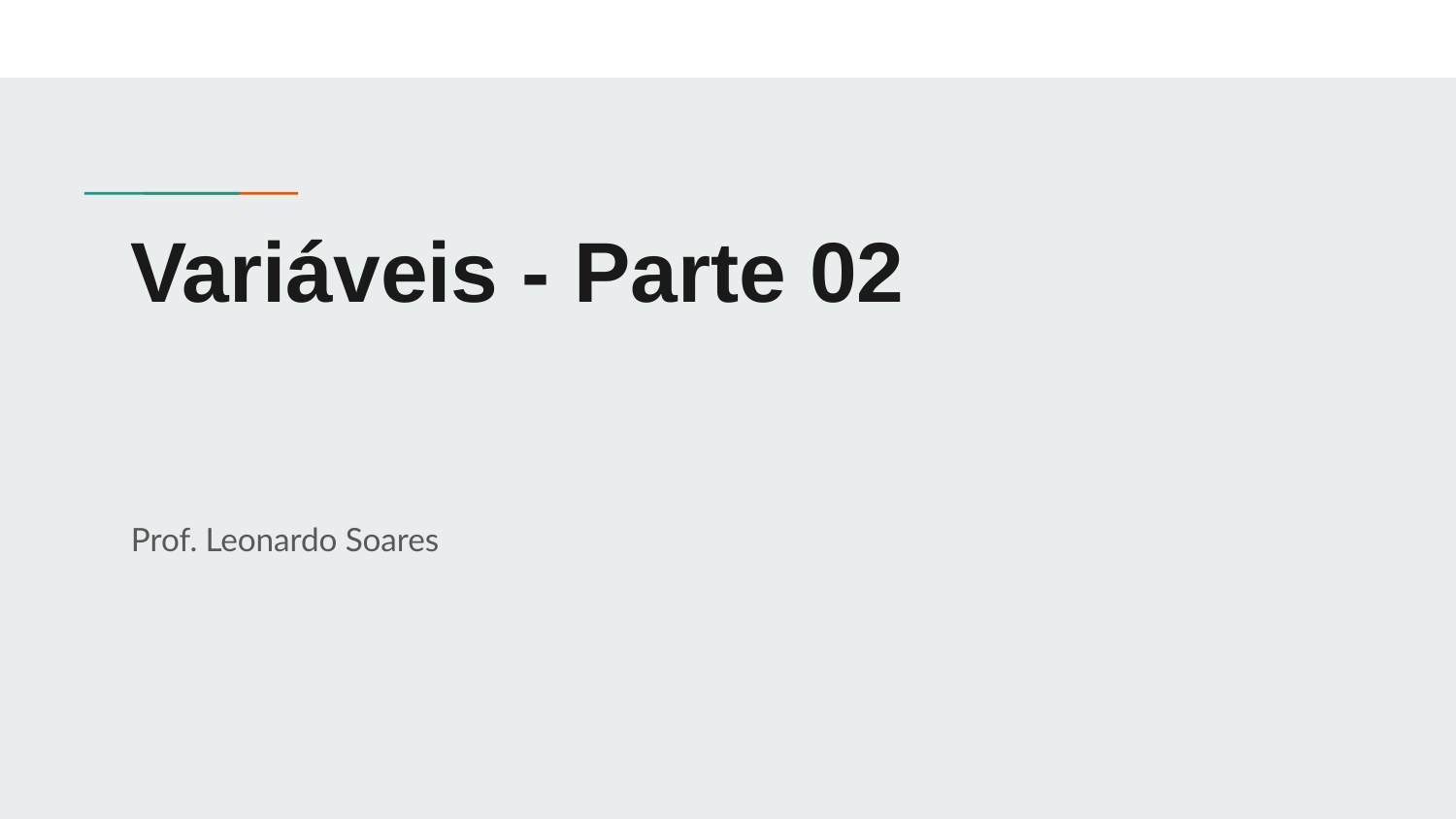

# Variáveis - Parte 02
Prof. Leonardo Soares